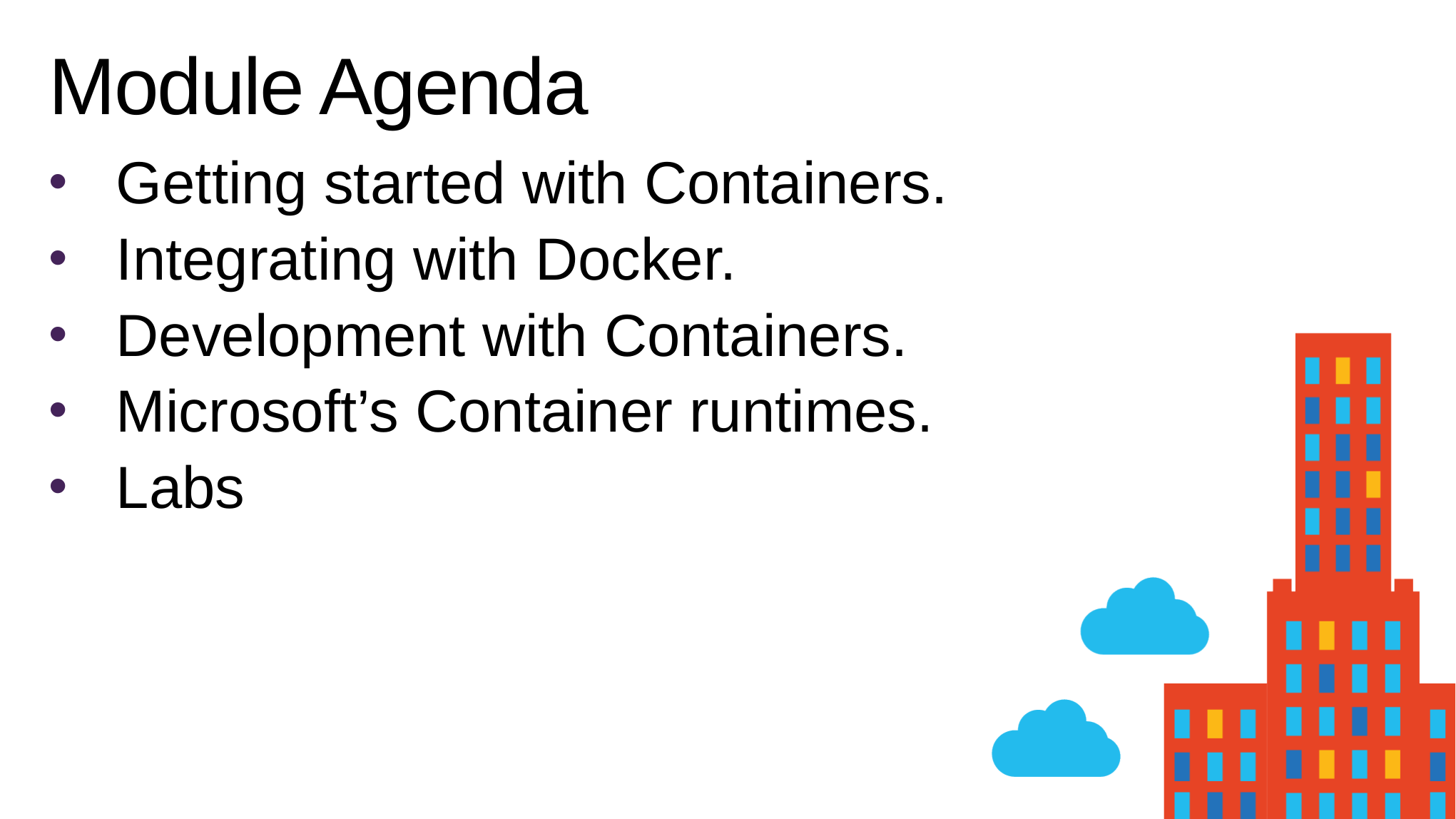

# Module Agenda
Getting started with Containers.
Integrating with Docker.
Development with Containers.
Microsoft’s Container runtimes.
Labs